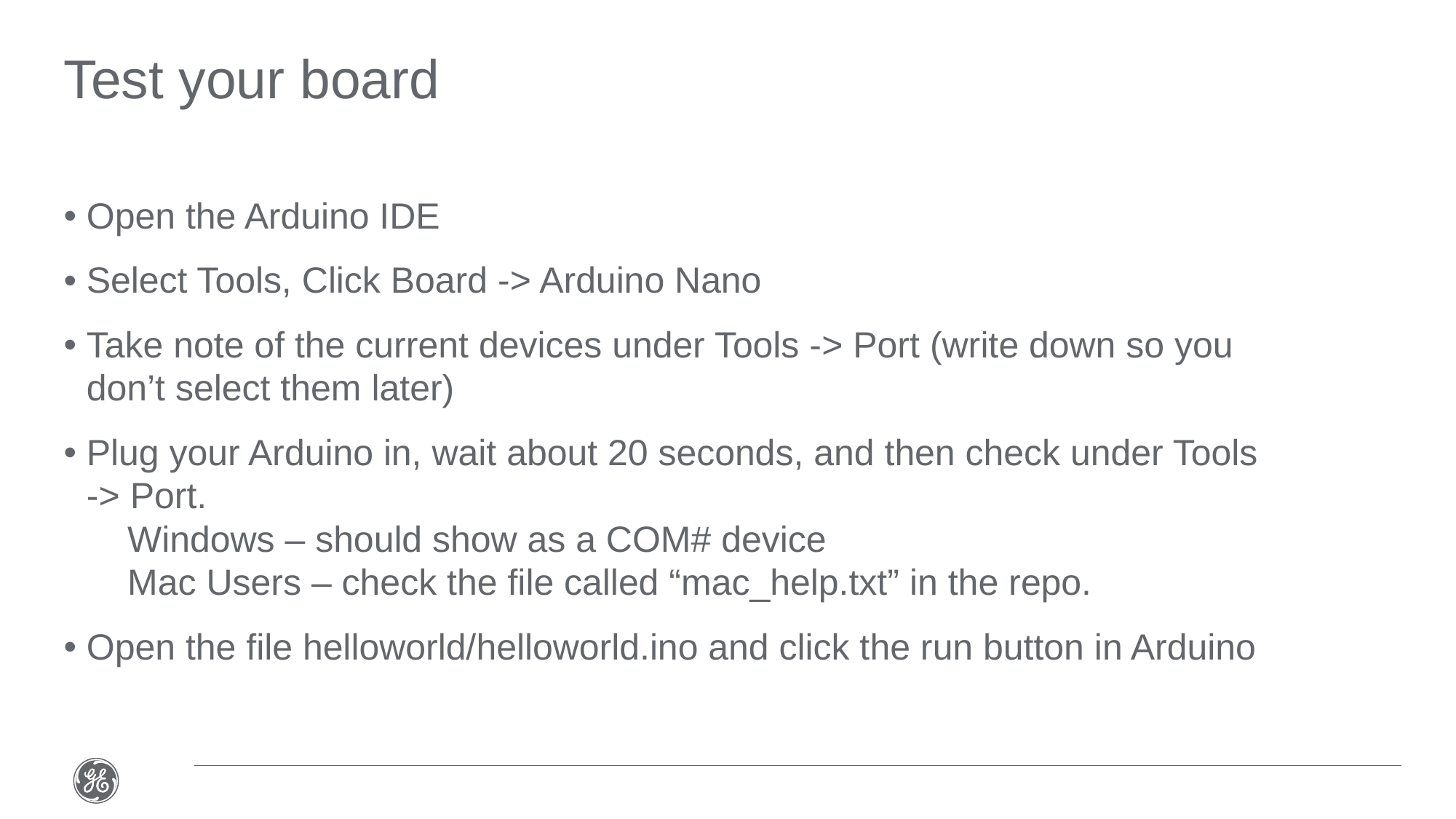

# Test your board
Open the Arduino IDE
Select Tools, Click Board -> Arduino Nano
Take note of the current devices under Tools -> Port (write down so you don’t select them later)
Plug your Arduino in, wait about 20 seconds, and then check under Tools -> Port.
	Windows – should show as a COM# device
	Mac Users – check the file called “mac_help.txt” in the repo.
Open the file helloworld/helloworld.ino and click the run button in Arduino